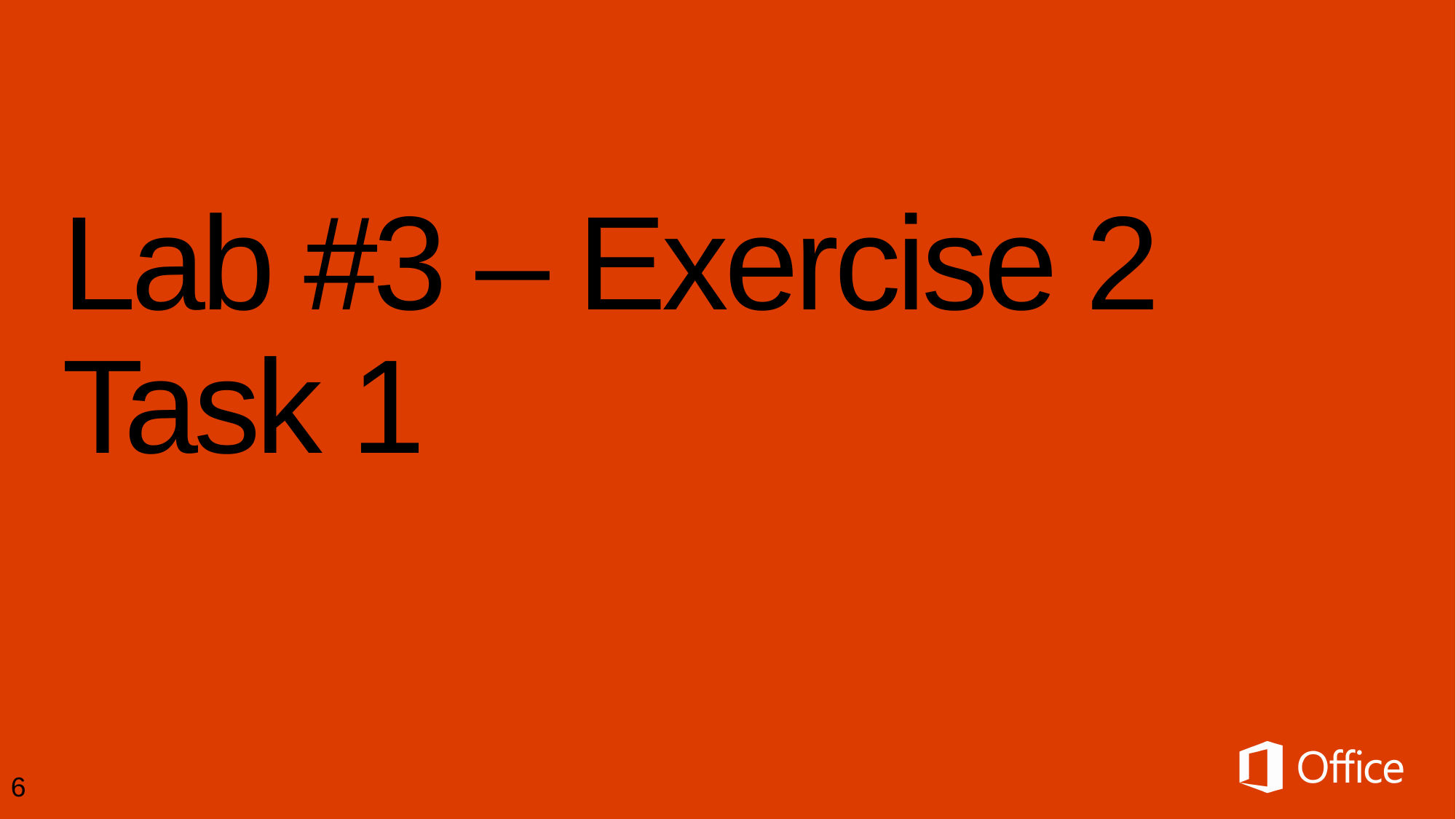

# Lab #3 – Exercise 2 Task 1
6